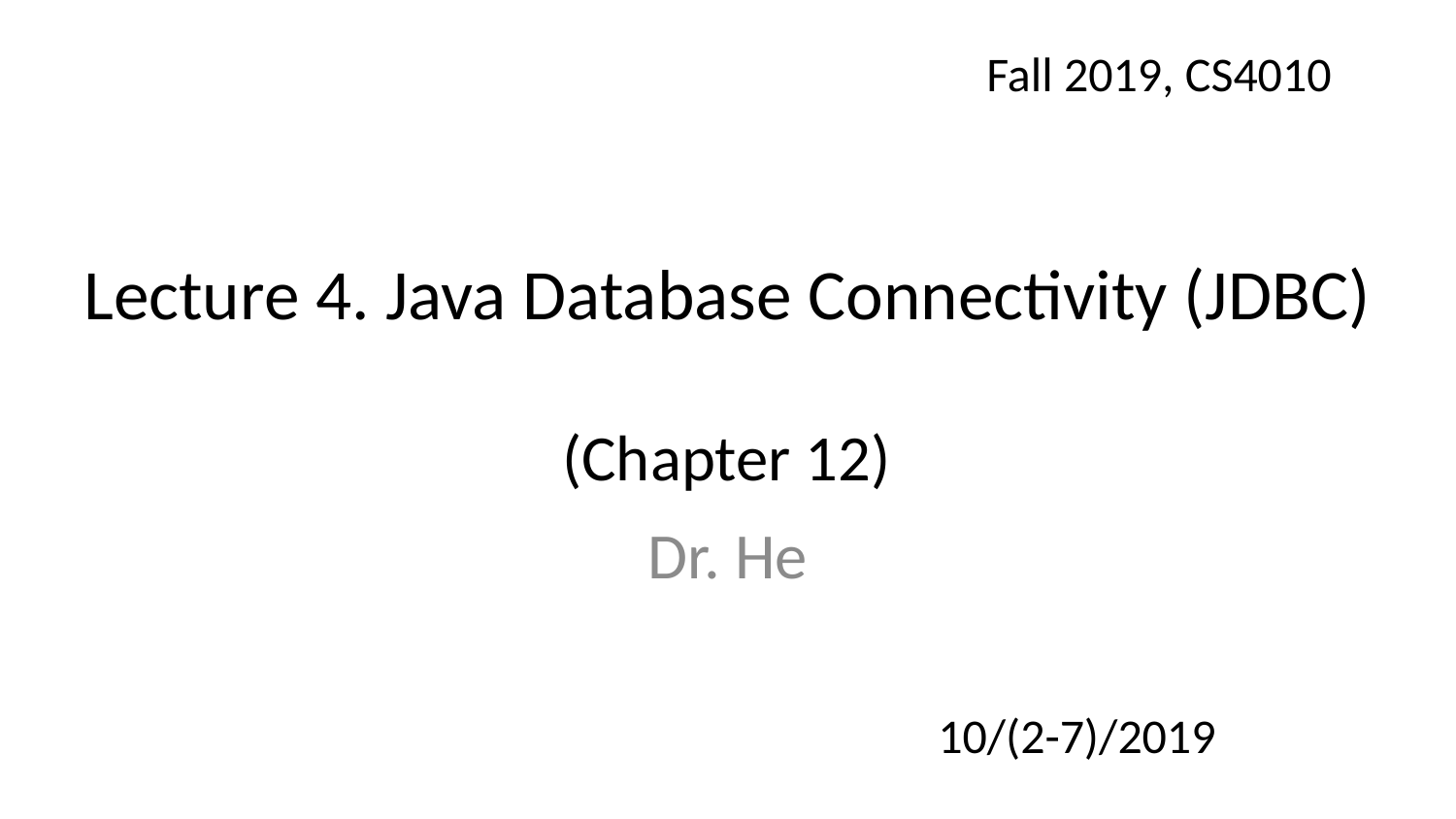

Fall 2019, CS4010
# Lecture 4. Java Database Connectivity (JDBC)
(Chapter 12)
Dr. He
10/(2-7)/2019